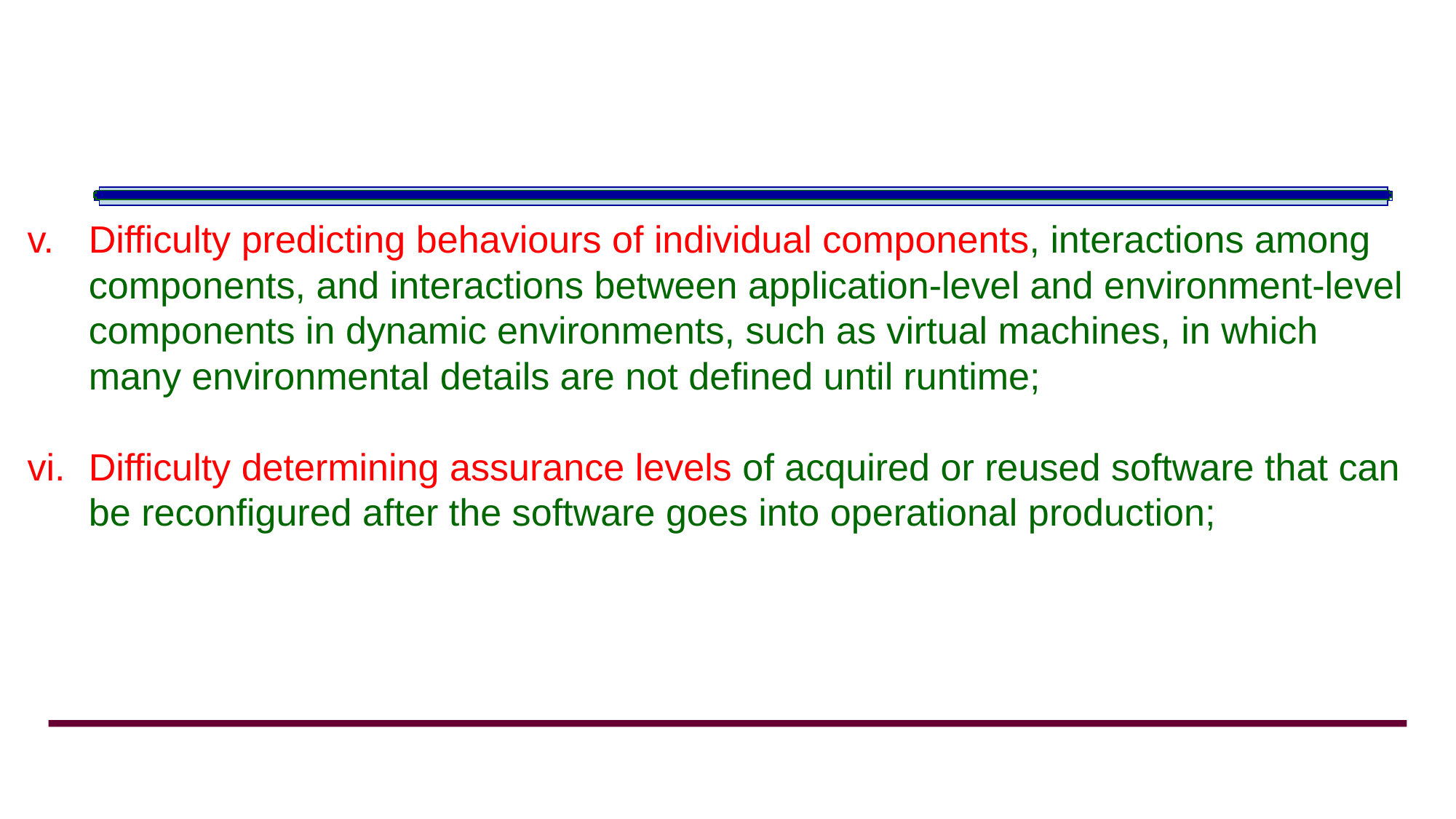

Difficulty predicting behaviours of individual components, interactions among components, and interactions between application-level and environment-level components in dynamic environments, such as virtual machines, in which many environmental details are not defined until runtime;

Difficulty determining assurance levels of acquired or reused software that can be reconfigured after the software goes into operational production;